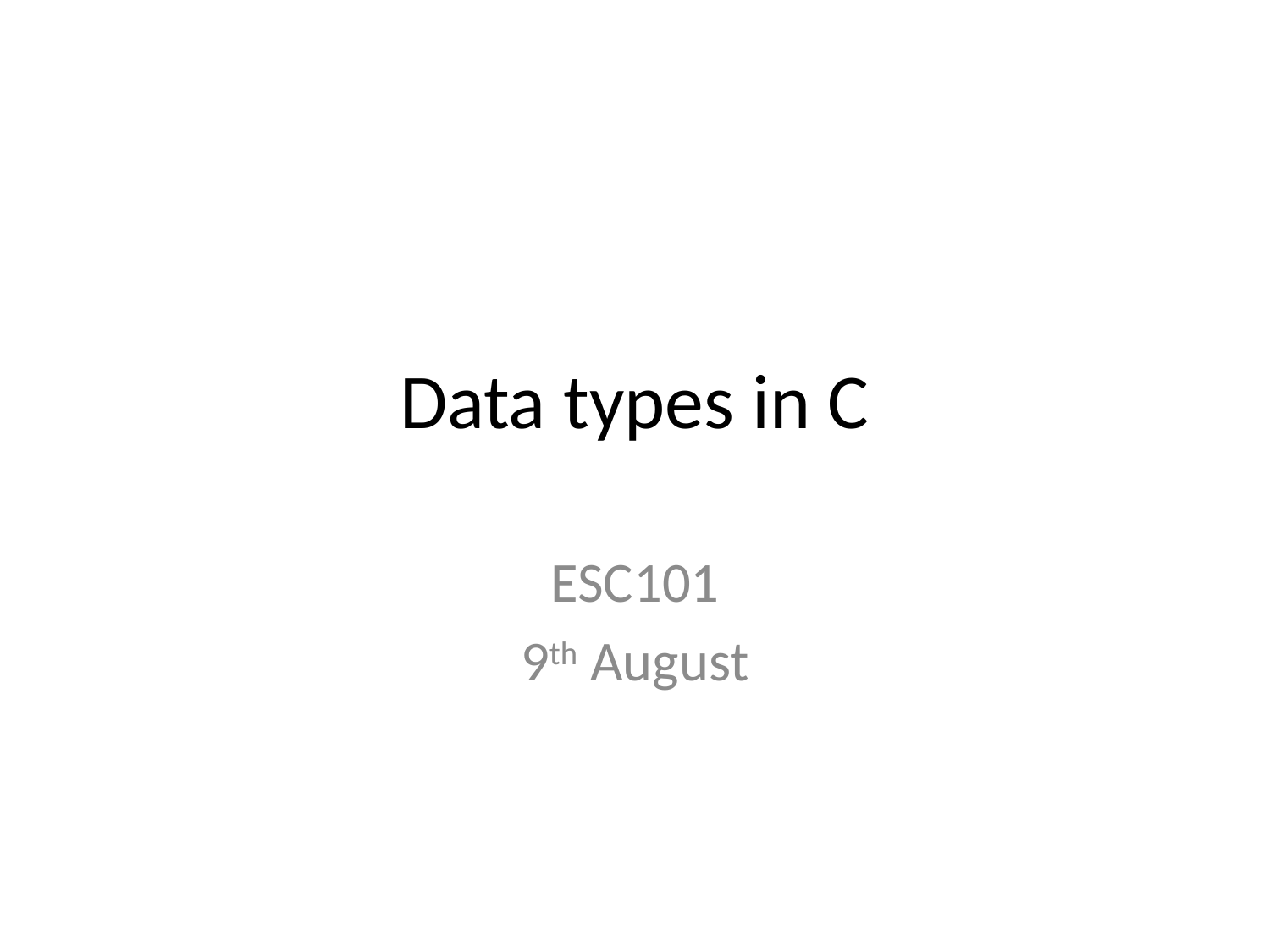

# Data types in C
ESC101
9th August